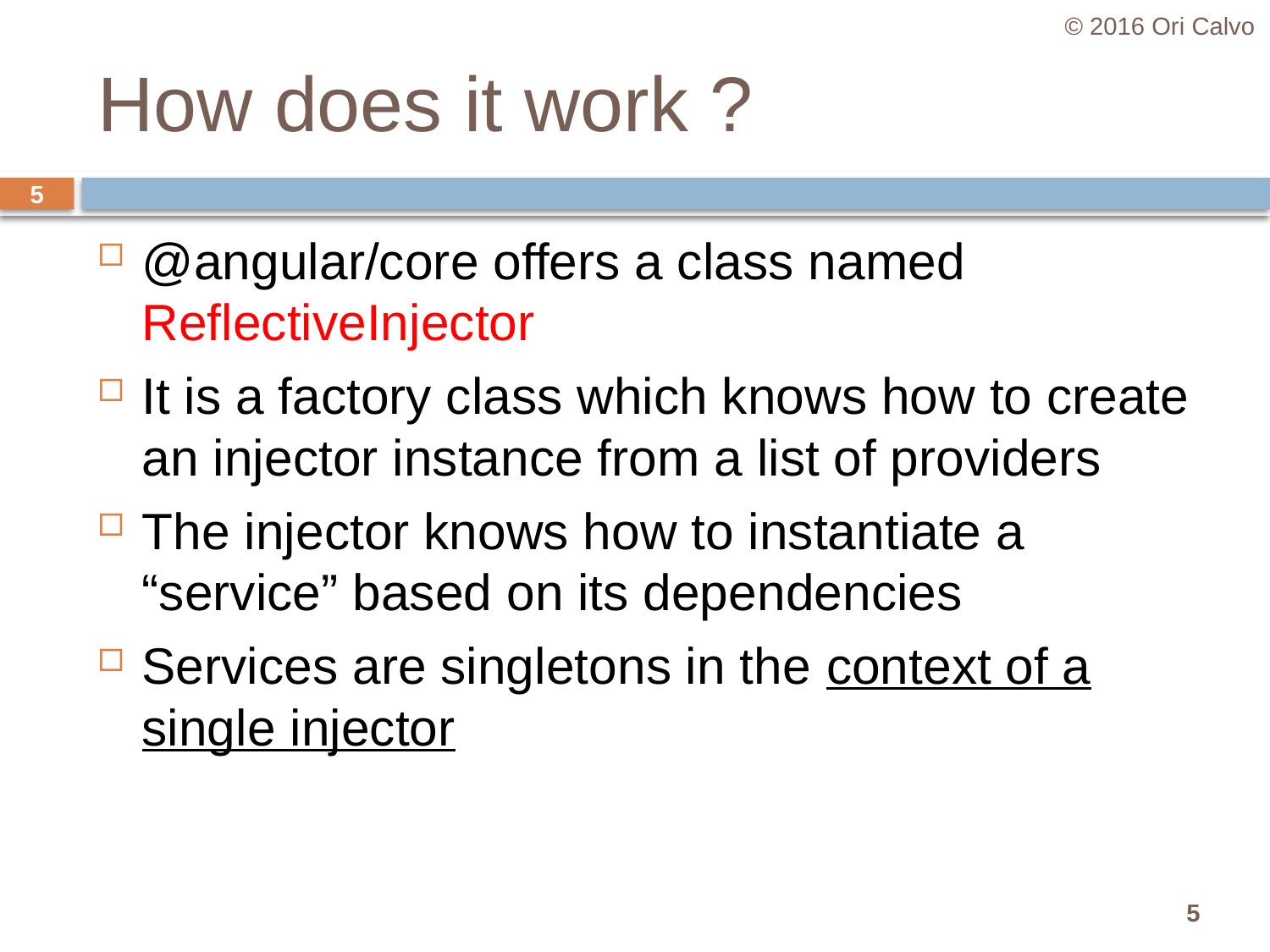

© 2016 Ori Calvo
# How does it work ?
5
@angular/core offers a class named ReflectiveInjector
It is a factory class which knows how to create an injector instance from a list of providers
The injector knows how to instantiate a “service” based on its dependencies
Services are singletons in the context of a single injector